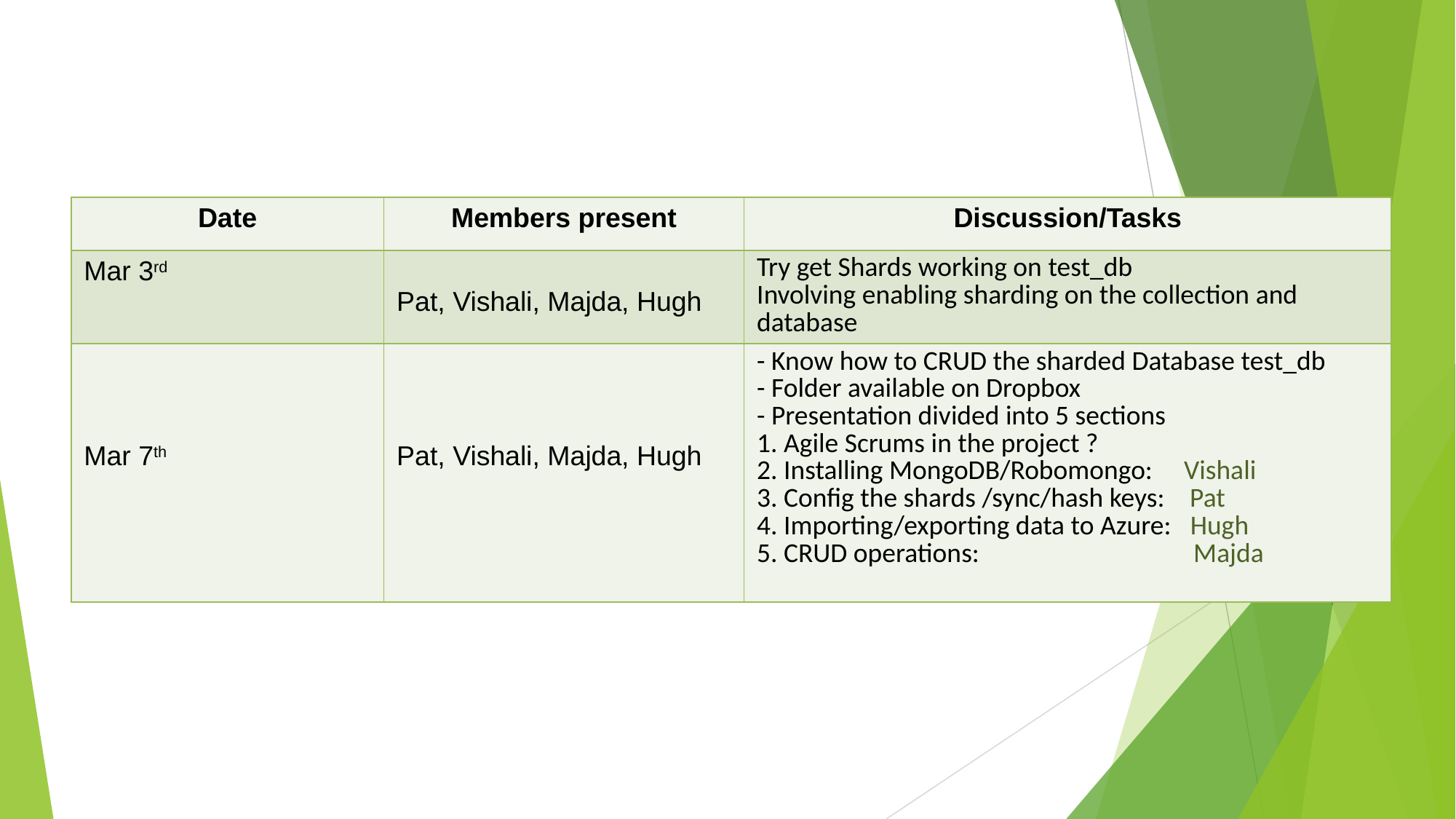

| Date | Members present | Discussion/Tasks |
| --- | --- | --- |
| Mar 3rd | Pat, Vishali, Majda, Hugh | Try get Shards working on test\_db Involving enabling sharding on the collection and database |
| Mar 7th | Pat, Vishali, Majda, Hugh | - Know how to CRUD the sharded Database test\_db - Folder available on Dropbox - Presentation divided into 5 sections 1. Agile Scrums in the project ? 2. Installing MongoDB/Robomongo: Vishali 3. Config the shards /sync/hash keys: Pat 4. Importing/exporting data to Azure: Hugh 5. CRUD operations: Majda |